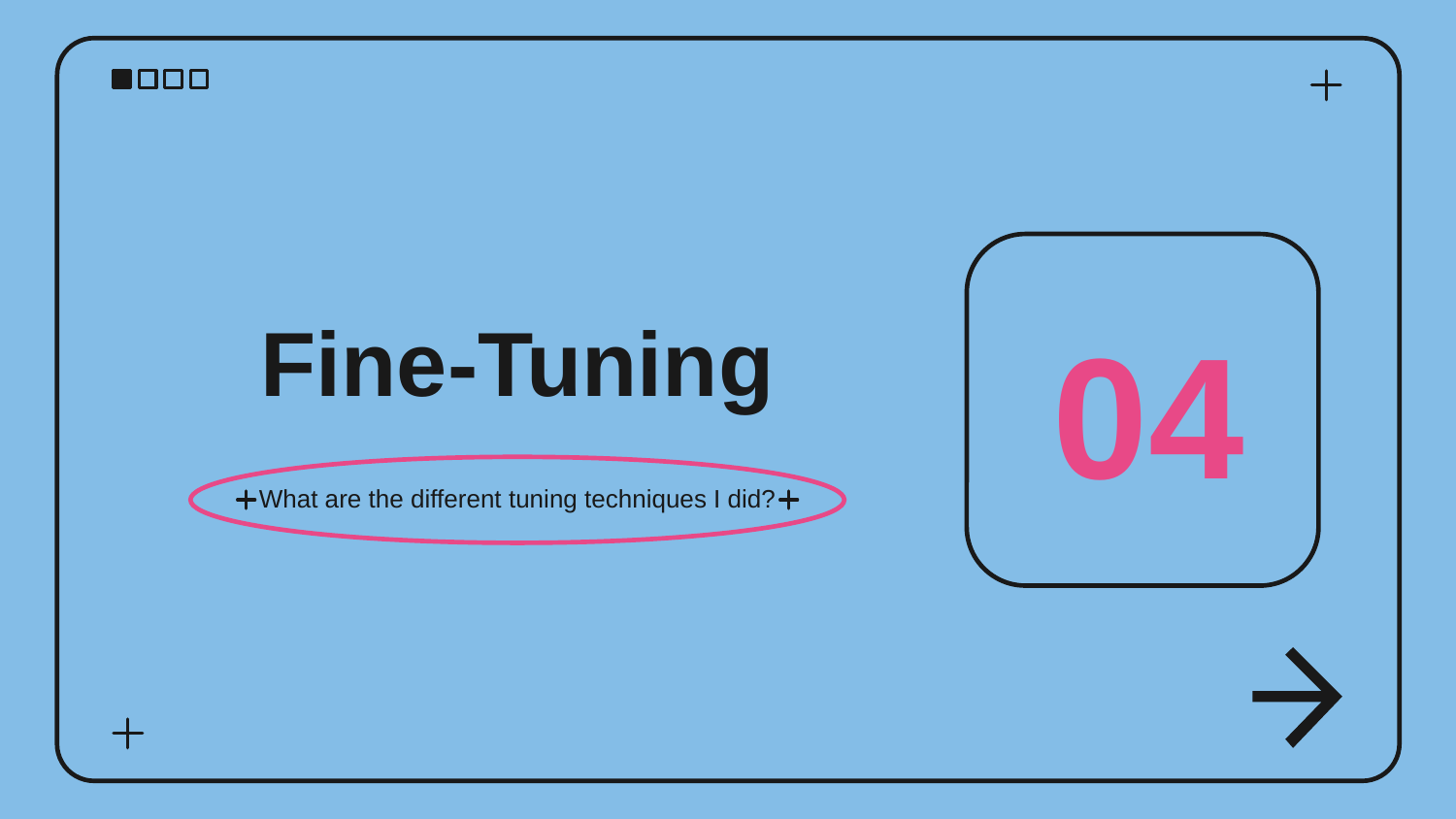

04
# Fine-Tuning

What are the different tuning techniques I did?